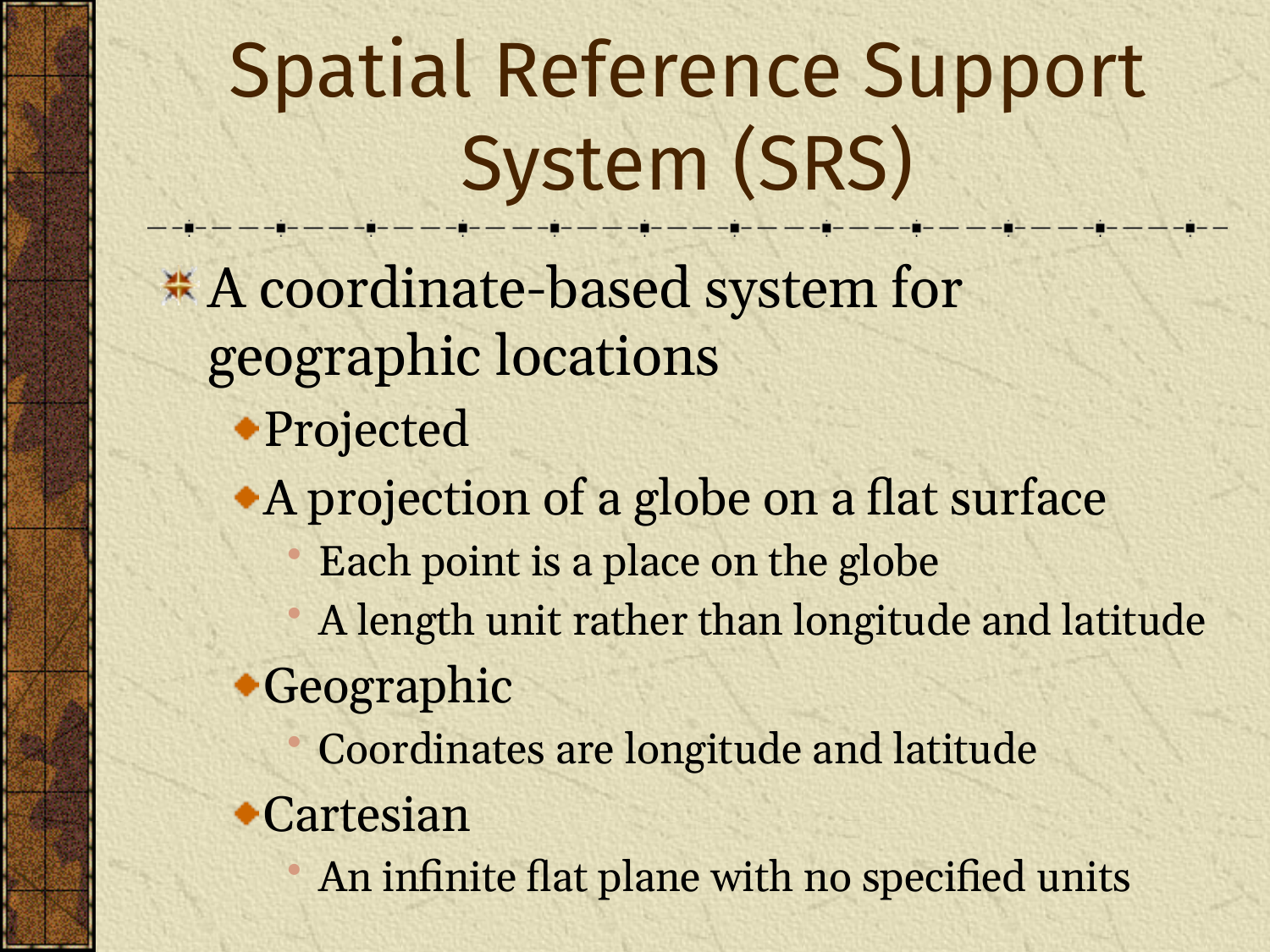

# Spatial Reference Support System (SRS)
A coordinate-based system for geographic locations
Projected
A projection of a globe on a flat surface
Each point is a place on the globe
A length unit rather than longitude and latitude
Geographic
Coordinates are longitude and latitude
Cartesian
An infinite flat plane with no specified units